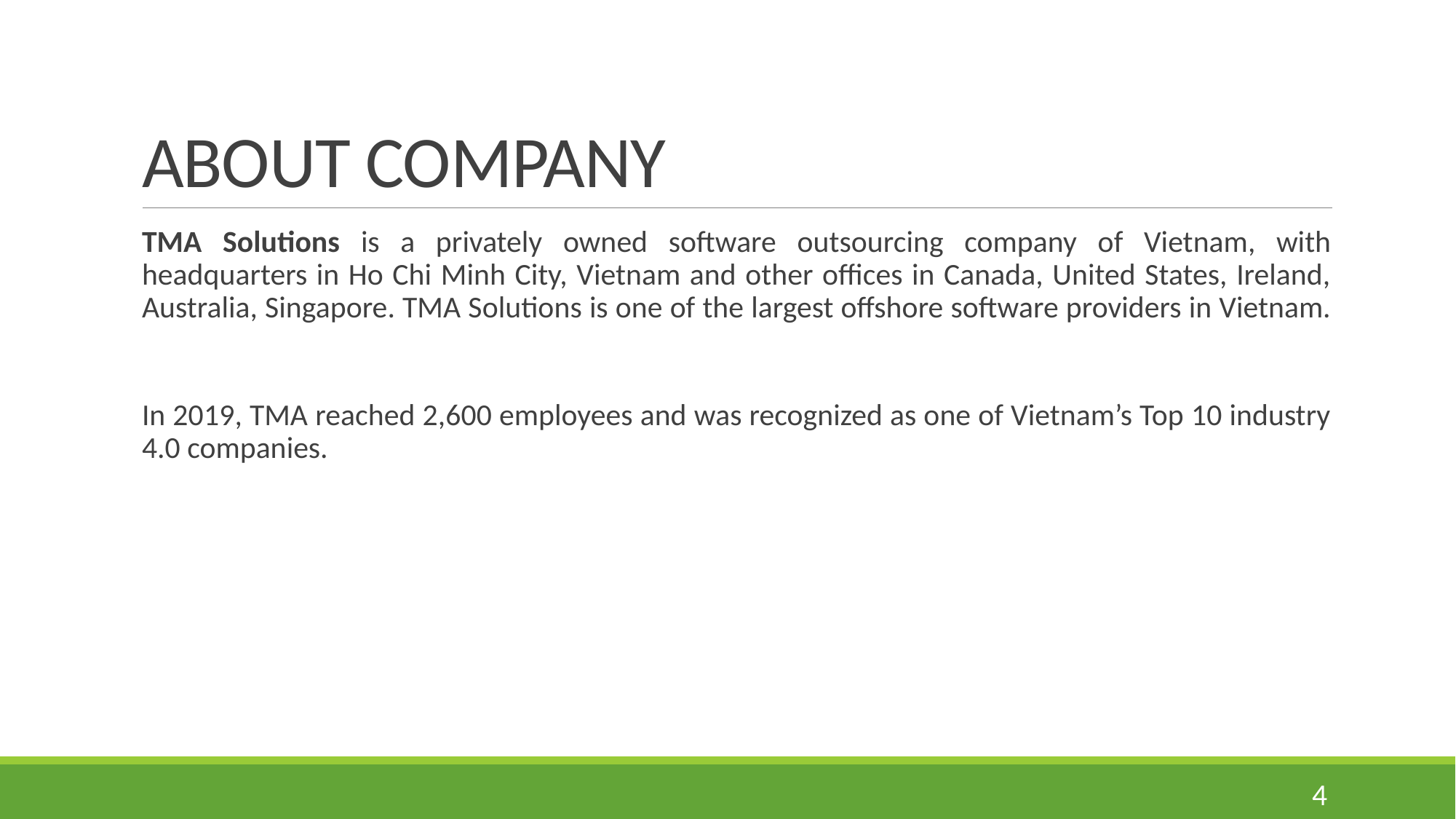

# ABOUT COMPANY
TMA Solutions is a privately owned software outsourcing company of Vietnam, with headquarters in Ho Chi Minh City, Vietnam and other offices in Canada, United States, Ireland, Australia, Singapore. TMA Solutions is one of the largest offshore software providers in Vietnam.

In 2019, TMA reached 2,600 employees and was recognized as one of Vietnam’s Top 10 industry 4.0 companies.

4